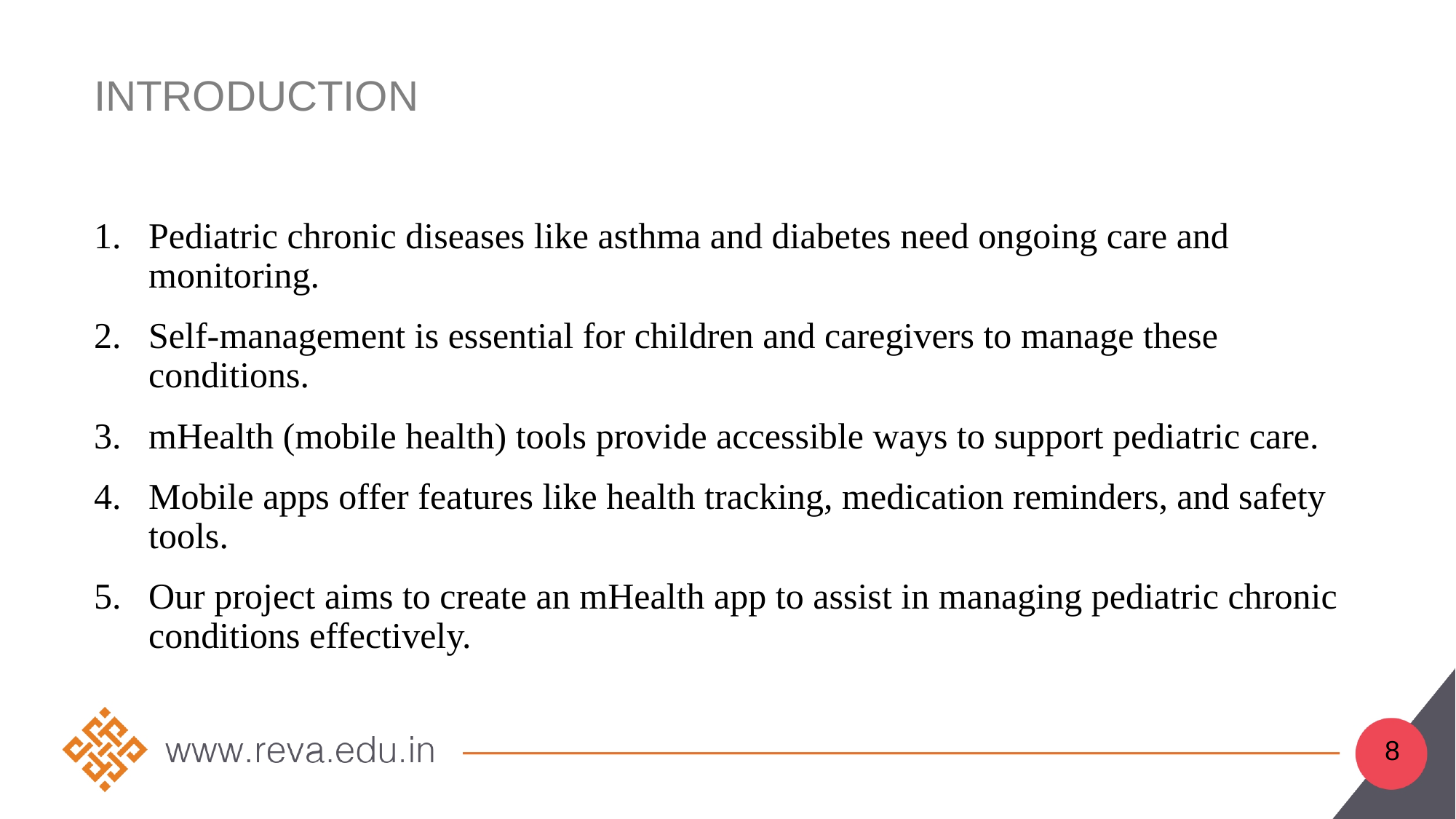

# Introduction
Pediatric chronic diseases like asthma and diabetes need ongoing care and monitoring.
Self-management is essential for children and caregivers to manage these conditions.
mHealth (mobile health) tools provide accessible ways to support pediatric care.
Mobile apps offer features like health tracking, medication reminders, and safety tools.
Our project aims to create an mHealth app to assist in managing pediatric chronic conditions effectively.

8